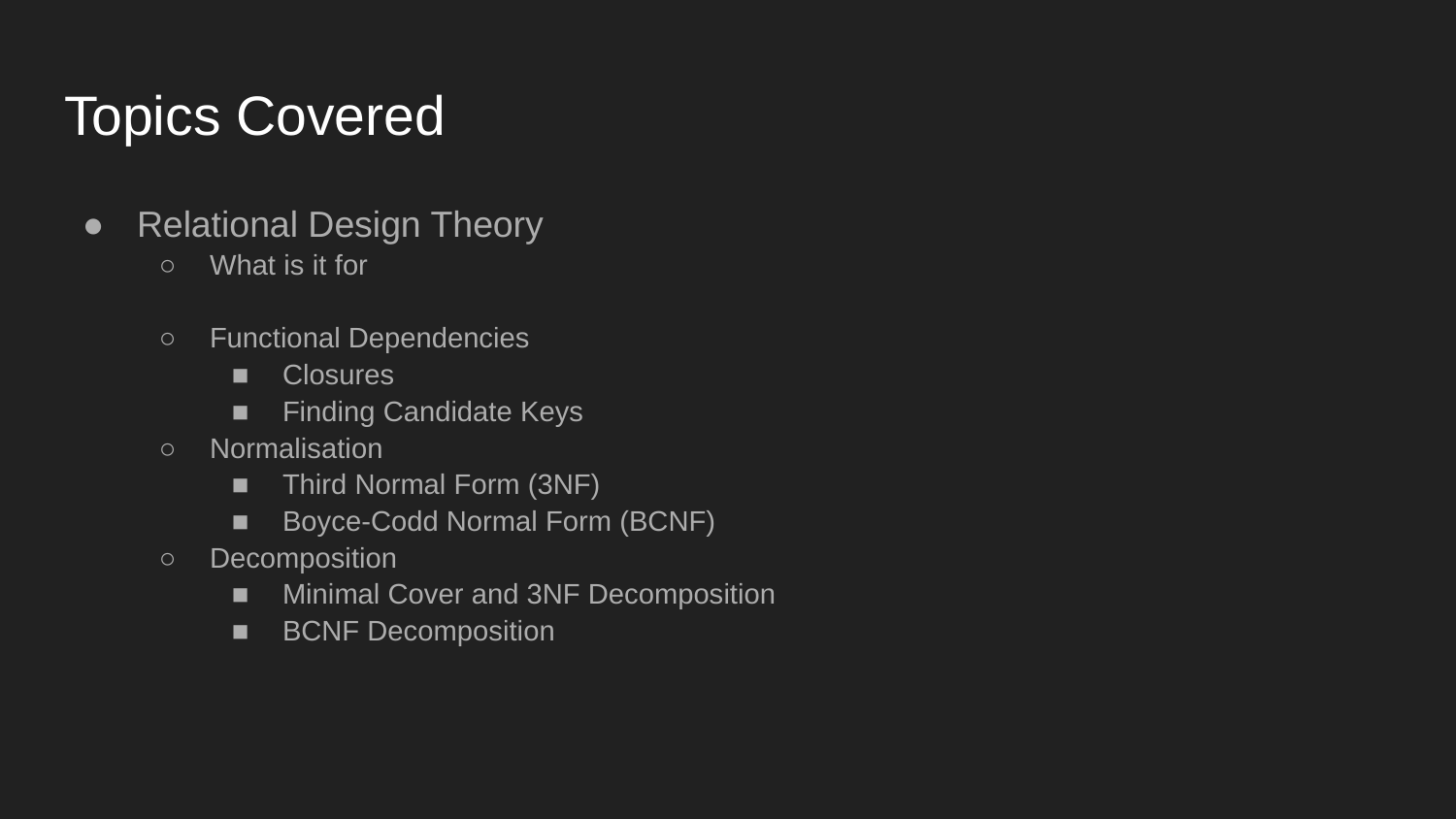

# Topics Covered
Relational Design Theory
What is it for

Functional Dependencies
Closures
Finding Candidate Keys
Normalisation
Third Normal Form (3NF)
Boyce-Codd Normal Form (BCNF)
Decomposition
Minimal Cover and 3NF Decomposition
BCNF Decomposition